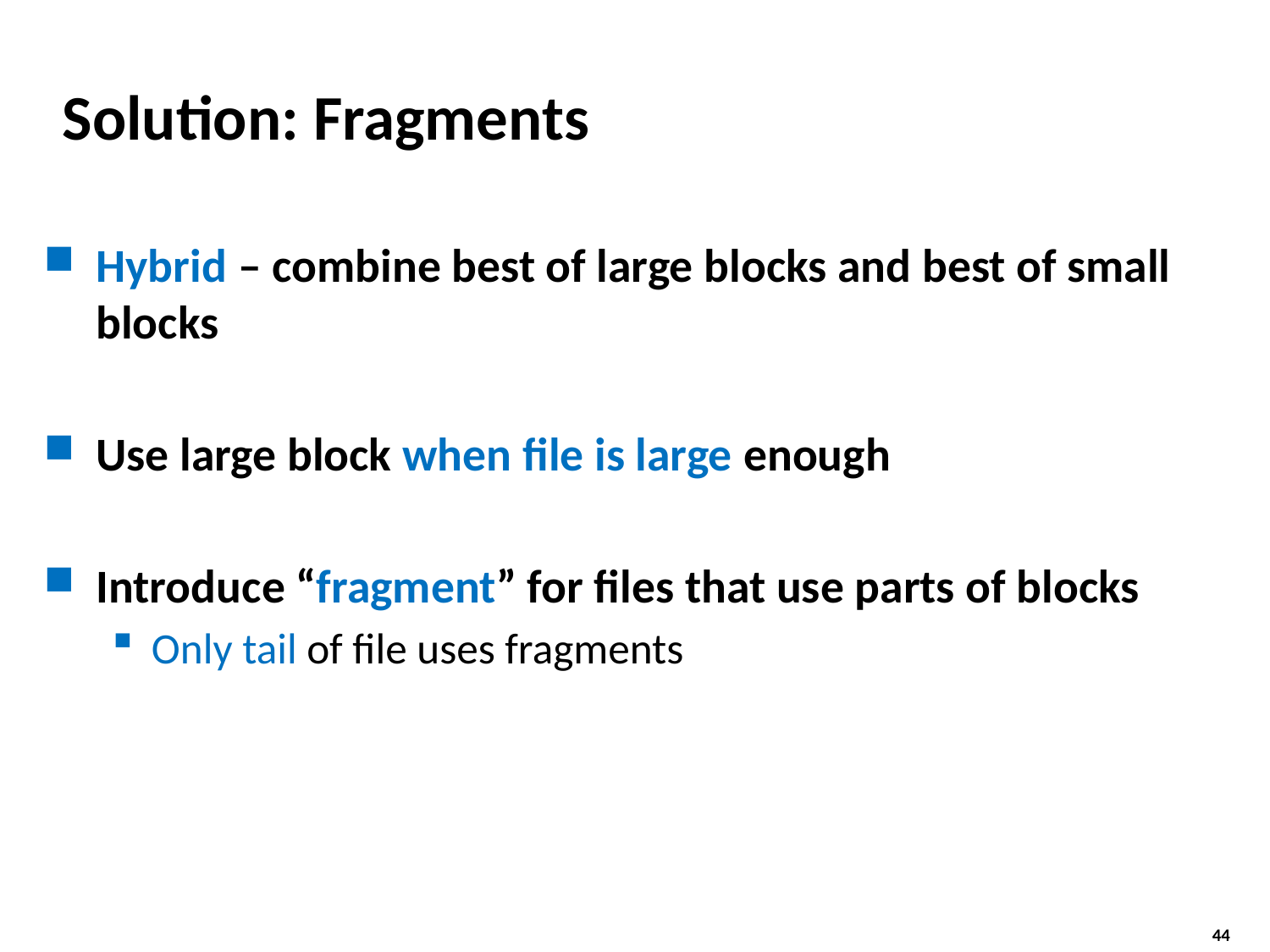

# Solution: Fragments
Hybrid – combine best of large blocks and best of small blocks

Use large block when file is large enough

Introduce “fragment” for files that use parts of blocks
Only tail of file uses fragments